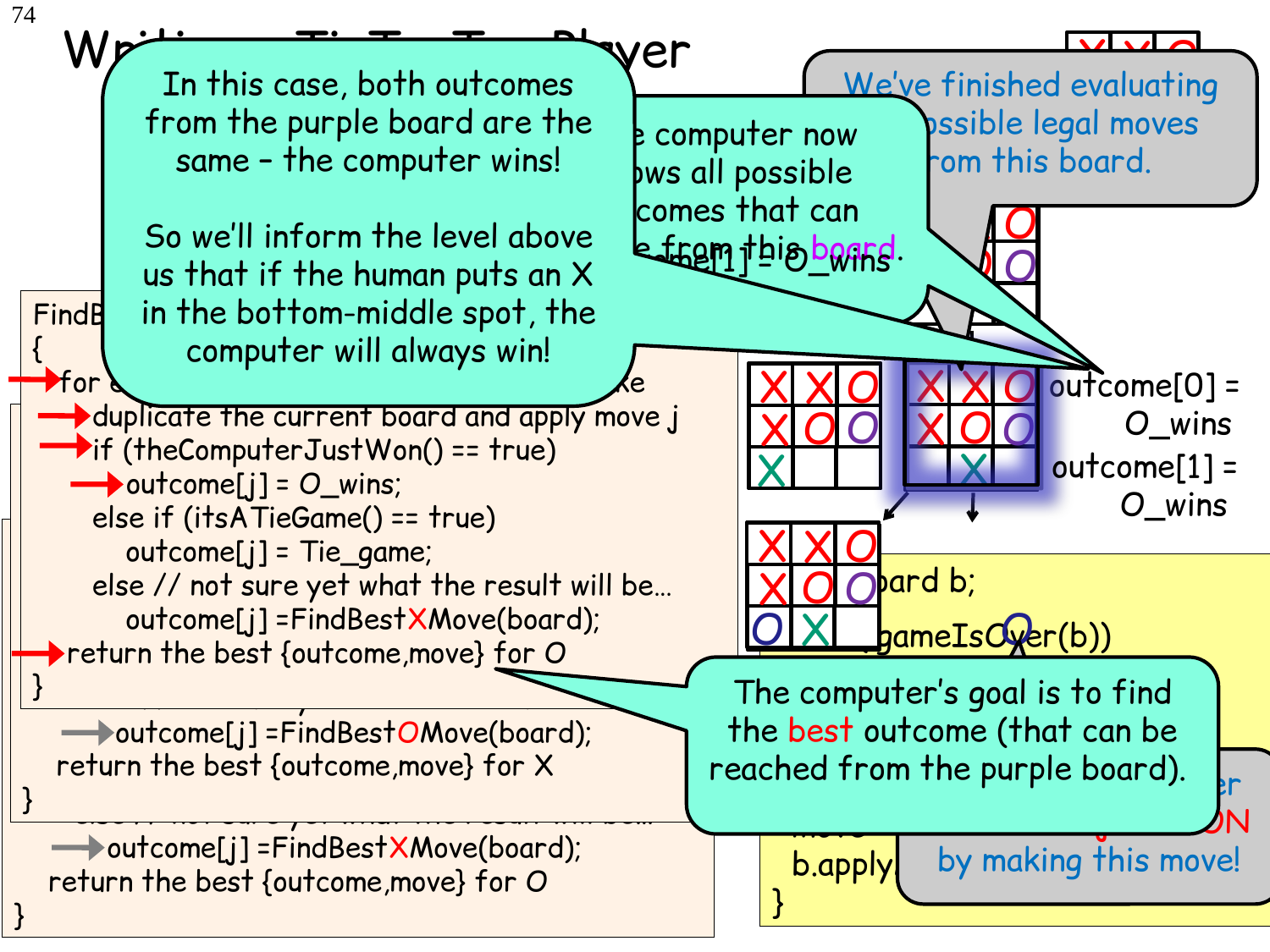

Writing a TicTacToe Player
74
X
O
X

O
X
In this case, both outcomes from the purple board are the same – the computer wins!

So we’ll inform the level above us that if the human puts an X in the bottom-middle spot, the computer will always win!
We’ve finished evaluating all possible legal moves from this board.
The computer now knows all possible outcomes that can emerge from this board.
X
O
X

O
X
X
O
X

O
X
O

X
O
X

O
X
O

outcome[0] = X_wins
O
outcome[1] = O_wins
FindBestOMove(board)
{
   for each legal move j the computer can make
       duplicate the current board and apply move j
       if (theComputerJustWon() == true)
           outcome[j] = O_wins;
       else if (itsATieGame() == true)
           outcome[j] = Tie_game;
       else // not sure yet what the result will be…
           outcome[j] =FindBestXMove(board);
    return the best {outcome,move} for O
}
X
O
X

O
X
O

X

X
X
O
X

O
X
O

X

X
X
O
X

O
X
outcome[0] =
      O_wins

O
FindBestXMove(board)
{
   for each legal move j the human can make
       duplicate the current board and apply move j
       if (theHumanJustWon() == true)
           outcome[j] = O_wins;
       else if (itsATieGame() == true)
           outcome[j] = Tie_game;
       else // not sure yet what the result will be…
           outcome[j] =FindBestOMove(board);
    return the best {outcome,move} for X
}

X
X
outcome[1] =
     O_wins

X
O
X

O
X
O

X

X
FindBestOMove(board)
{
   for each legal move j the computer can make
       duplicate the current board and apply move j
       if (theComputerJustWon() == true)
           outcome[j] = O_wins;
       else if (itsATieGame() == true)
           outcome[j] = Tie_game;
       else // not sure yet what the result will be…
           outcome[j] =FindBestXMove(board);
    return the best {outcome,move} for O
}
GameBoard b;
while (!gameIsOver(b))
{
  move = GetHumanMove(b);
  b.applyMove(move);
  move = FindBestOMove(b);
  b.applyMove(move);
}
O
O

The computer’s goal is to find the best outcome (that can be reached from the purple board).

The computer player would have just WON by making this move!